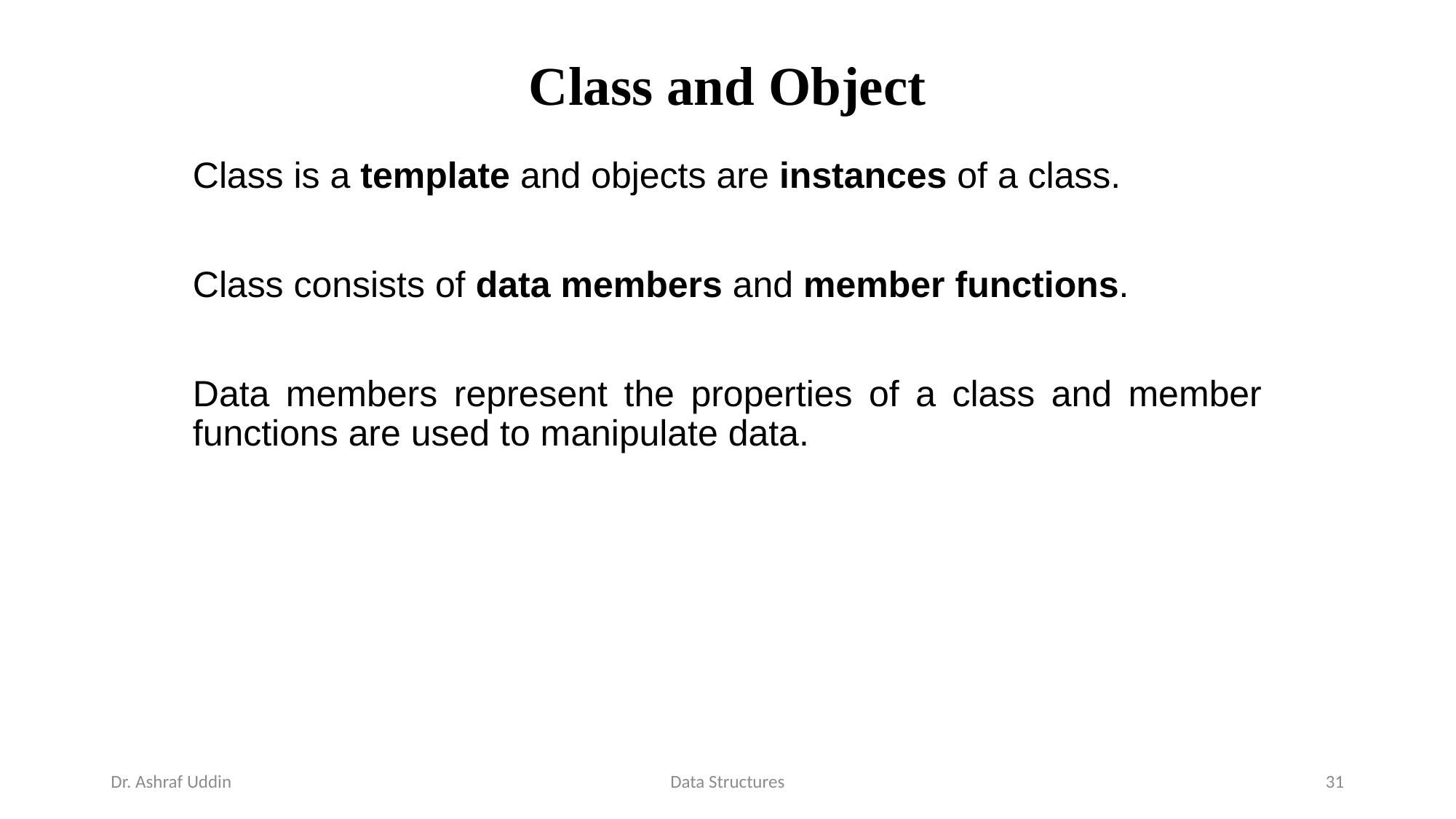

# Class and Object
Class is a template and objects are instances of a class.

Class consists of data members and member functions.

Data members represent the properties of a class and member functions are used to manipulate data.

Dr. Ashraf Uddin
Data Structures
31